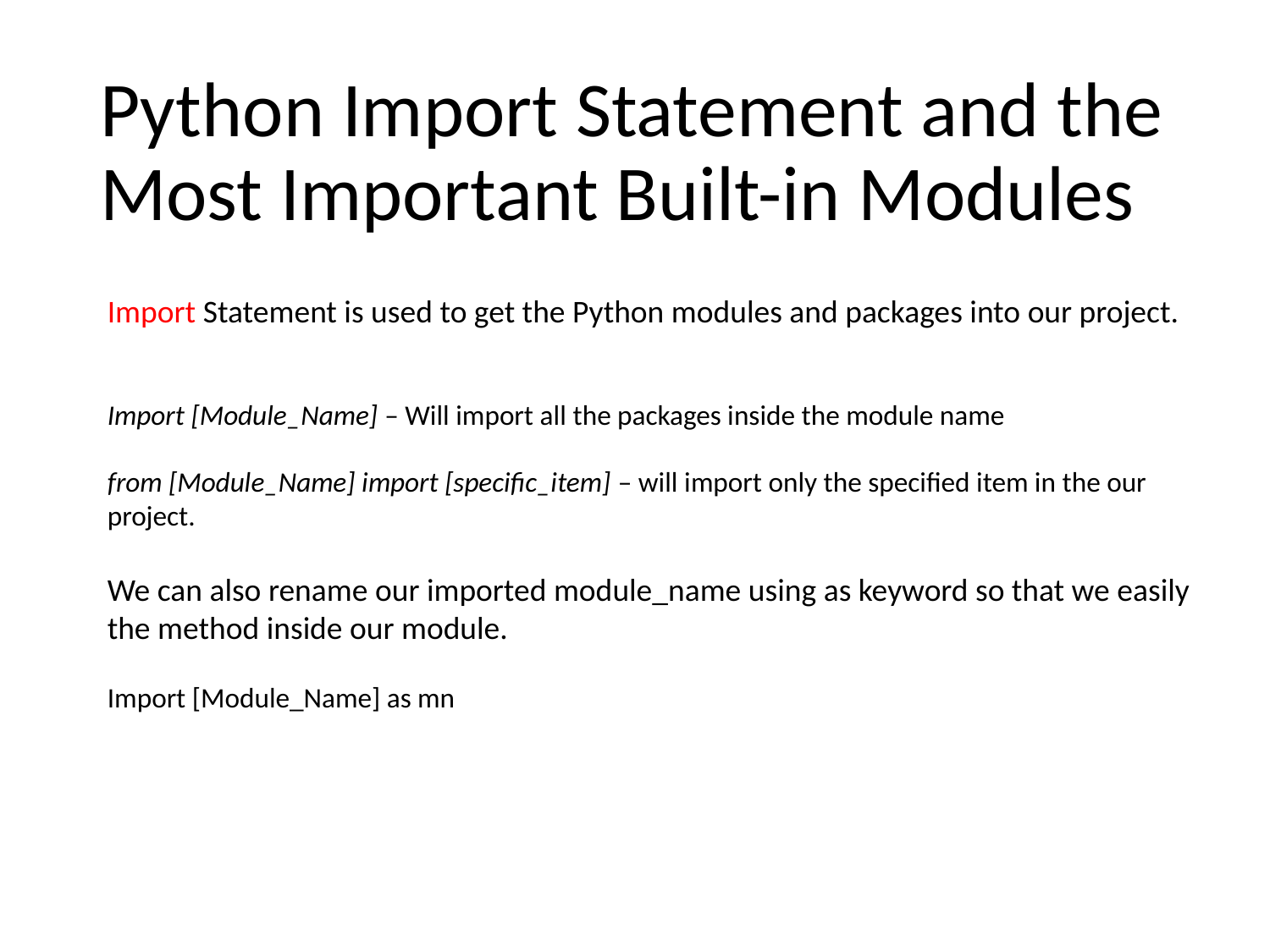

# Python Import Statement and the Most Important Built-in Modules
Import Statement is used to get the Python modules and packages into our project.

Import [Module_Name] – Will import all the packages inside the module name

from [Module_Name] import [specific_item] – will import only the specified item in the our project.

We can also rename our imported module_name using as keyword so that we easily the method inside our module.

Import [Module_Name] as mn